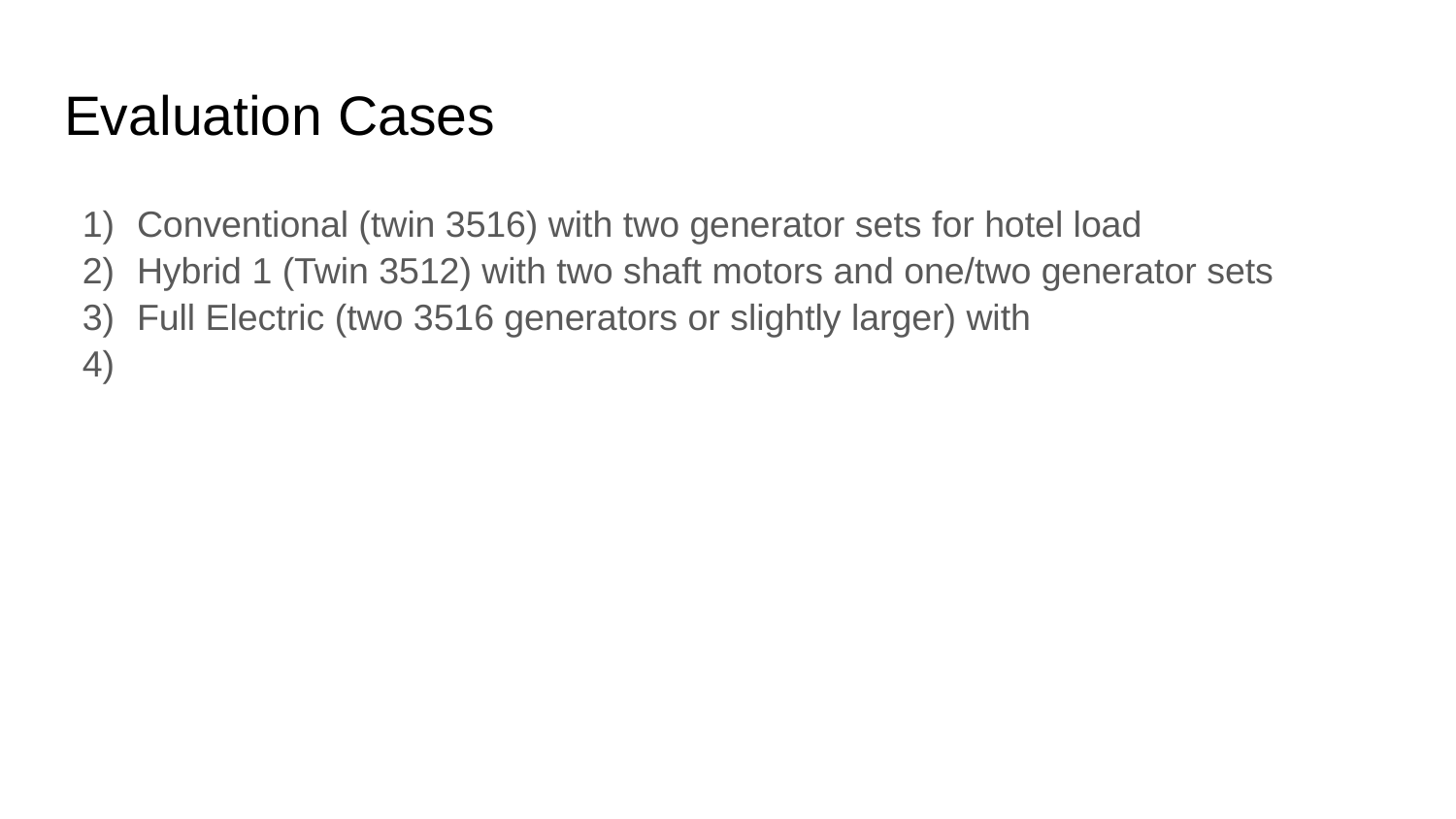

# Evaluation Cases
Conventional (twin 3516) with two generator sets for hotel load
Hybrid 1 (Twin 3512) with two shaft motors and one/two generator sets
Full Electric (two 3516 generators or slightly larger) with